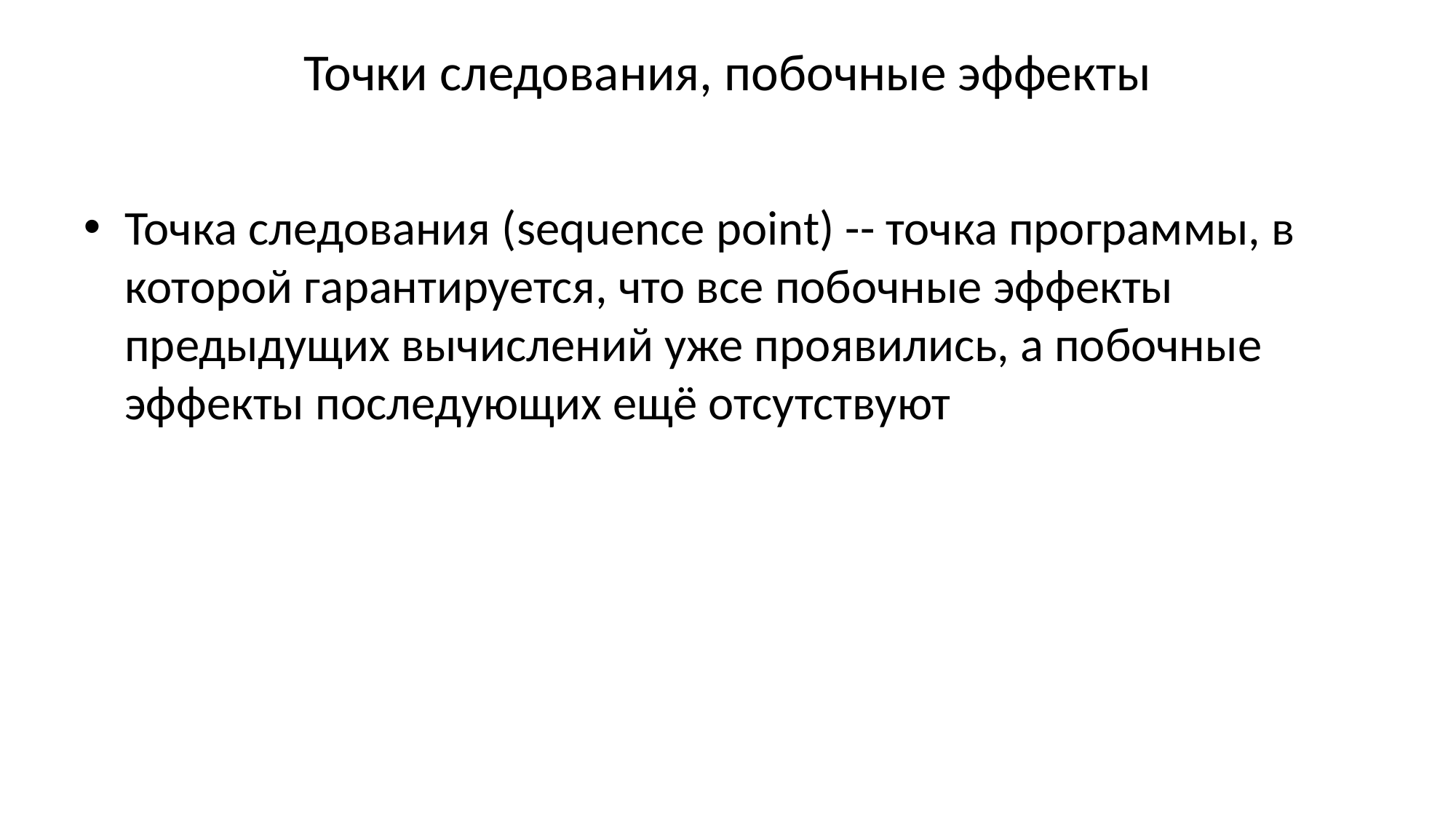

# Точки следования, побочные эффекты
Точка следования (sequence point) -- точка программы, в которой гарантируется, что все побочные эффекты предыдущих вычислений уже проявились, а побочные эффекты последующих ещё отсутствуют